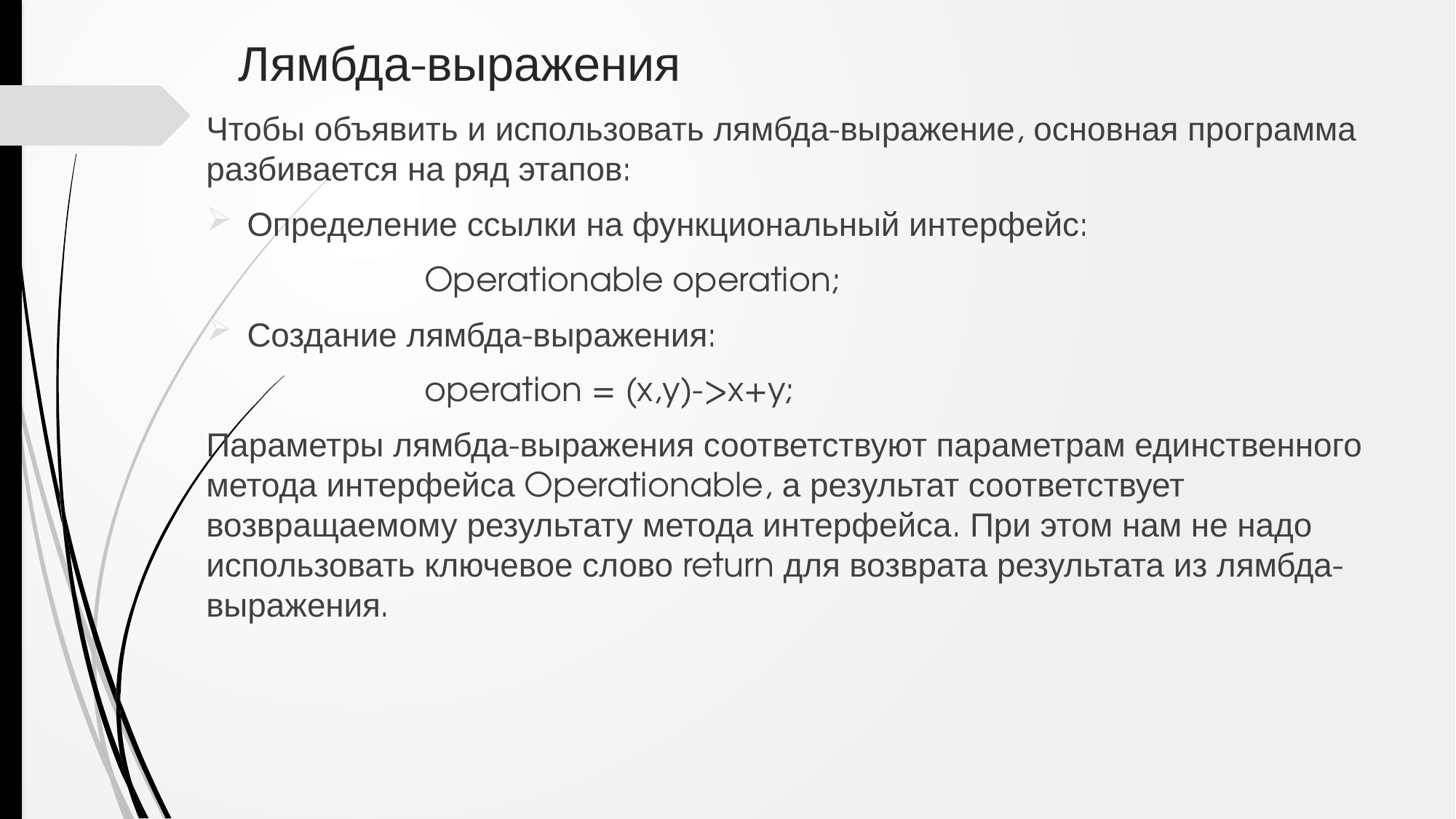

# Лямбда-выражения
Чтобы объявить и использовать лямбда-выражение, основная программа разбивается на ряд этапов:
Определение ссылки на функциональный интерфейс:
		Operationable operation;
Создание лямбда-выражения:
		operation = (x,y)->x+y;
Параметры лямбда-выражения соответствуют параметрам единственного метода интерфейса Operationable, а результат соответствует возвращаемому результату метода интерфейса. При этом нам не надо использовать ключевое слово return для возврата результата из лямбда-выражения.